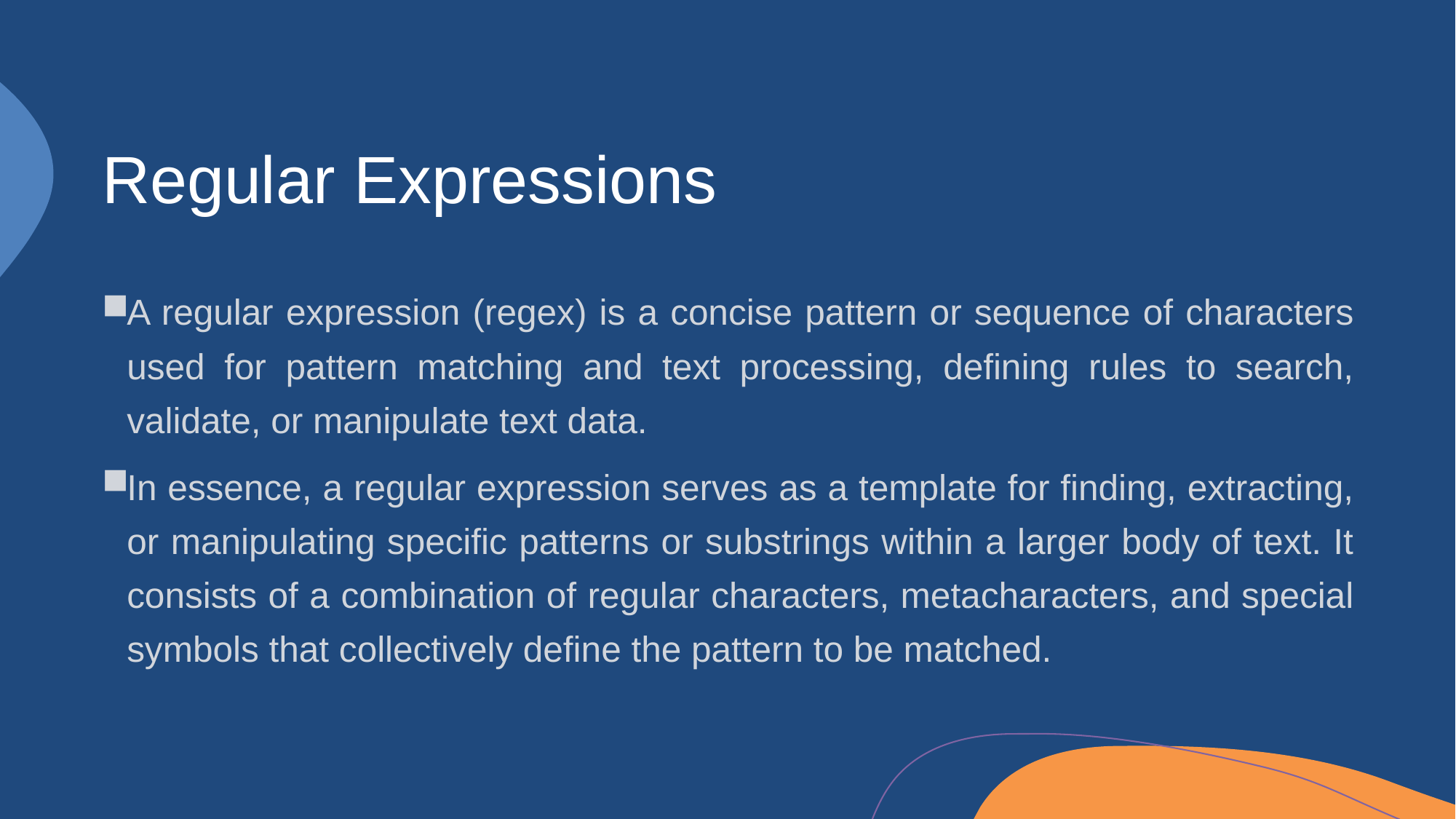

# Regular Expressions
A regular expression (regex) is a concise pattern or sequence of characters used for pattern matching and text processing, defining rules to search, validate, or manipulate text data.
In essence, a regular expression serves as a template for finding, extracting, or manipulating specific patterns or substrings within a larger body of text. It consists of a combination of regular characters, metacharacters, and special symbols that collectively define the pattern to be matched.